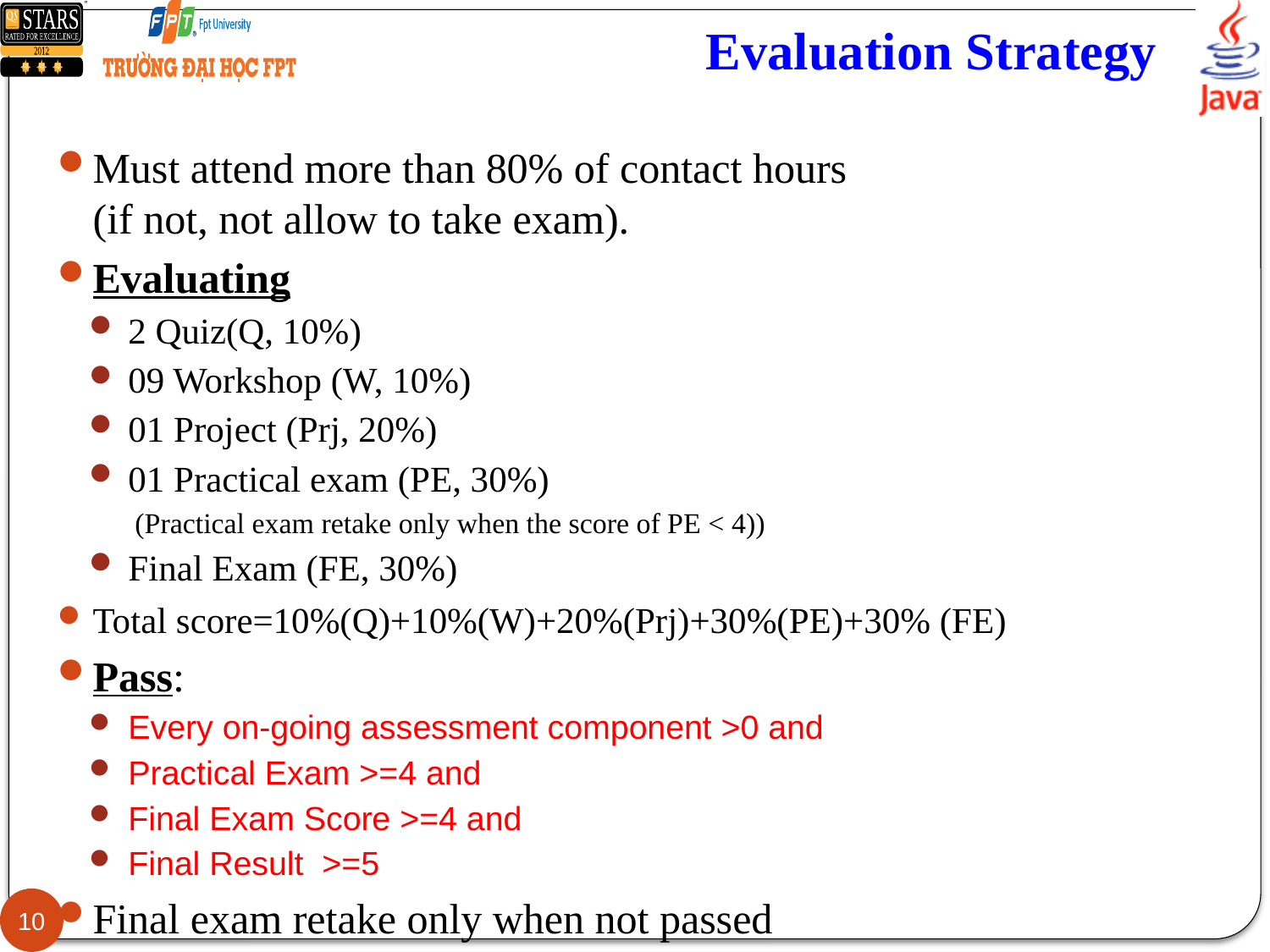

Evaluation Strategy
Must attend more than 80% of contact hours
(if not, not allow to take exam).
Evaluating
2 Quiz(Q, 10%)
09 Workshop (W, 10%)
01 Project (Prj, 20%)
01 Practical exam (PE, 30%)
     (Practical exam retake only when the score of PE < 4))
Final Exam (FE, 30%)
Total score=10%(Q)+10%(W)+20%(Prj)+30%(PE)+30% (FE)
Pass:
Every on-going assessment component >0 and
Practical Exam >=4 and
Final Exam Score >=4 and
Final Result  >=5
Final exam retake only when not passed

10